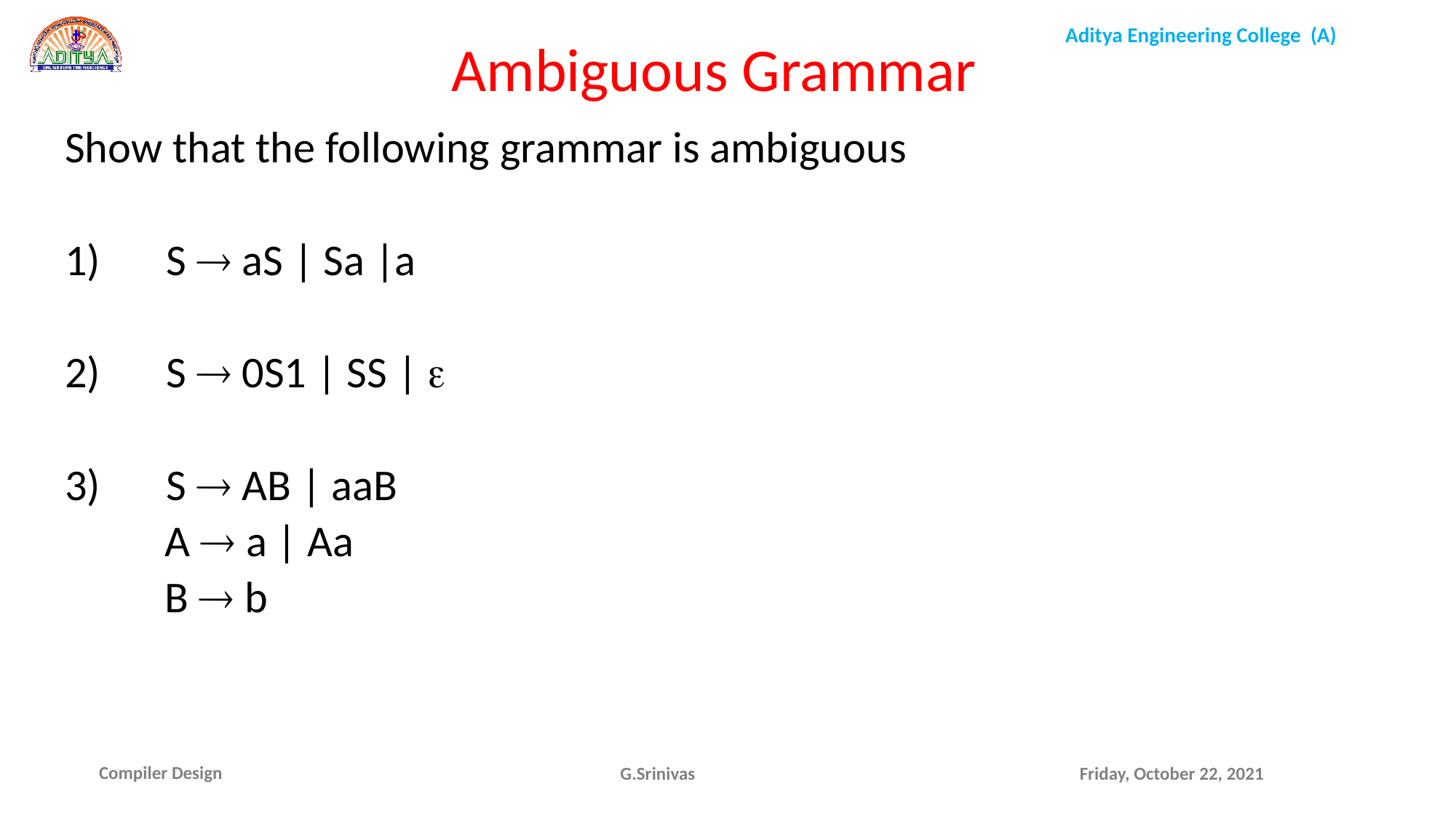

Ambiguous Grammar
Show that the following grammar is ambiguous

S → aS | Sa |a

S → 0S1 | SS | ε

S → AB | aaB
          A → a | Aa
          B → b

G.Srinivas
Friday, October 22, 2021